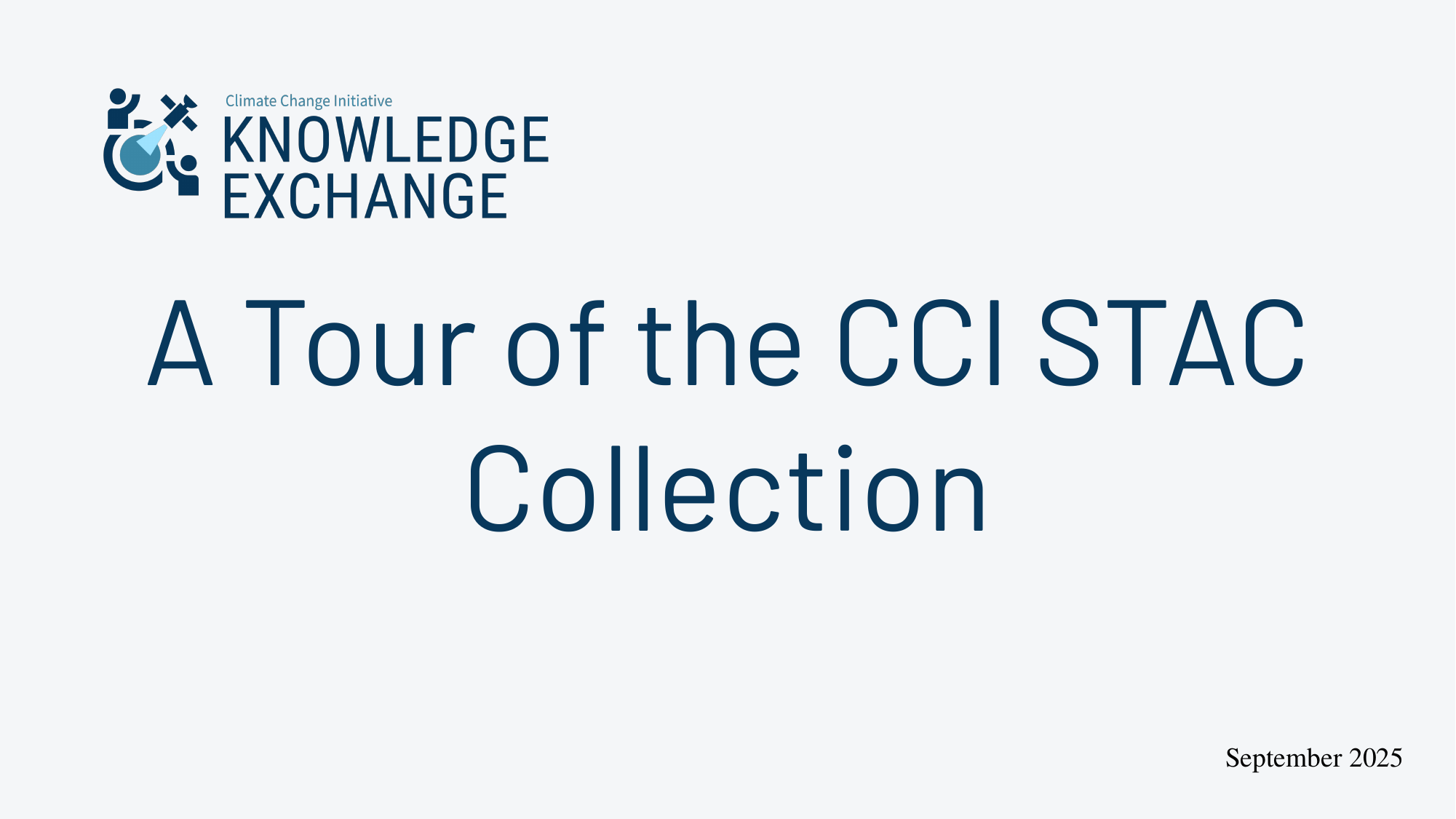

# A Tour of the CCI STAC Collection
 September 2025